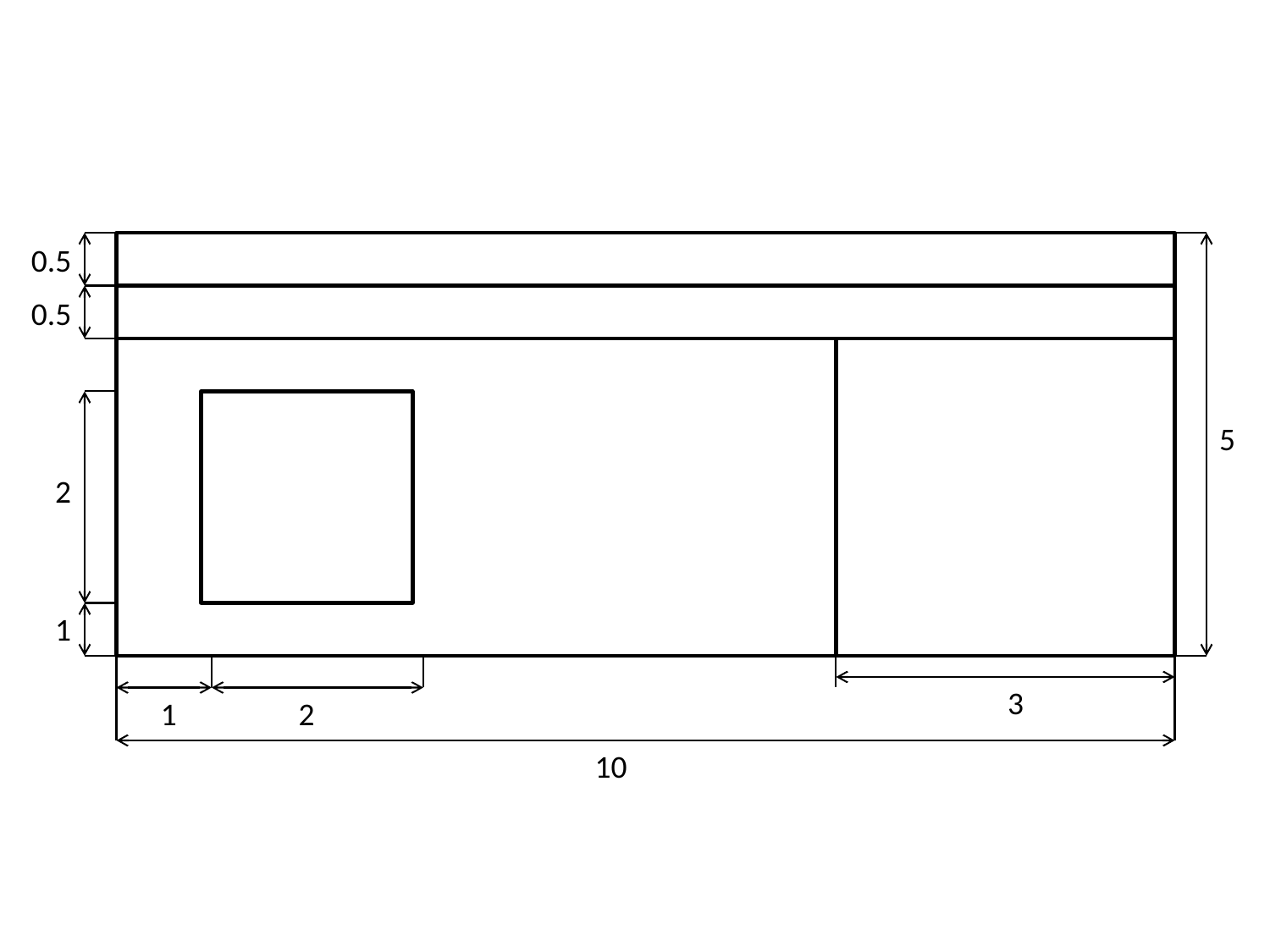

0.5
0.5

5
2
1
3
1
2
10